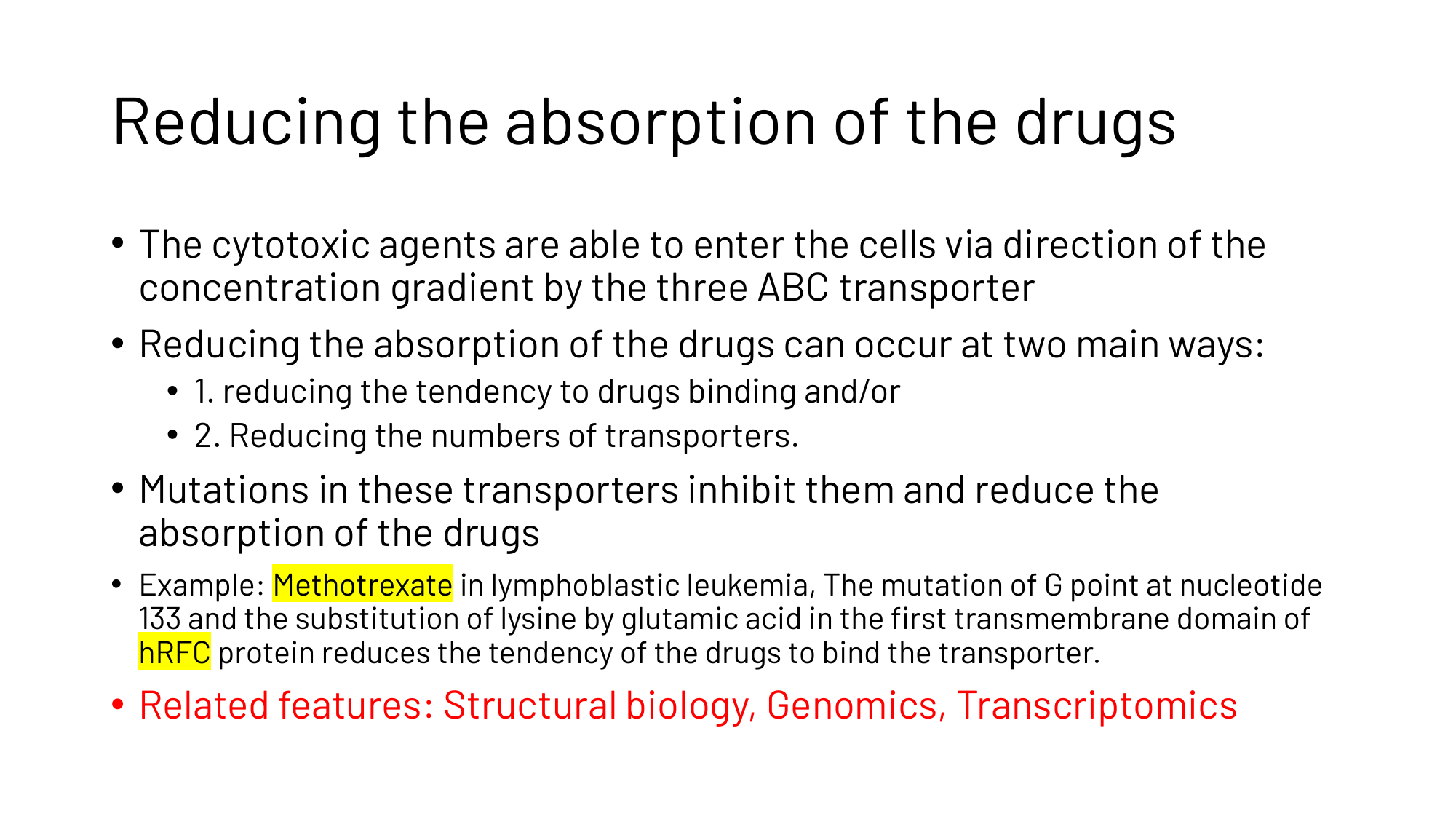

# Reducing the absorption of the drugs
The cytotoxic agents are able to enter the cells via direction of the concentration gradient by the three ABC transporter
Reducing the absorption of the drugs can occur at two main ways:
1. reducing the tendency to drugs binding and/or
2. Reducing the numbers of transporters.
Mutations in these transporters inhibit them and reduce the absorption of the drugs
Example: Methotrexate in lymphoblastic leukemia, The mutation of G point at nucleotide 133 and the substitution of lysine by glutamic acid in the first transmembrane domain of hRFC protein reduces the tendency of the drugs to bind the transporter.
Related features: Structural biology, Genomics, Transcriptomics